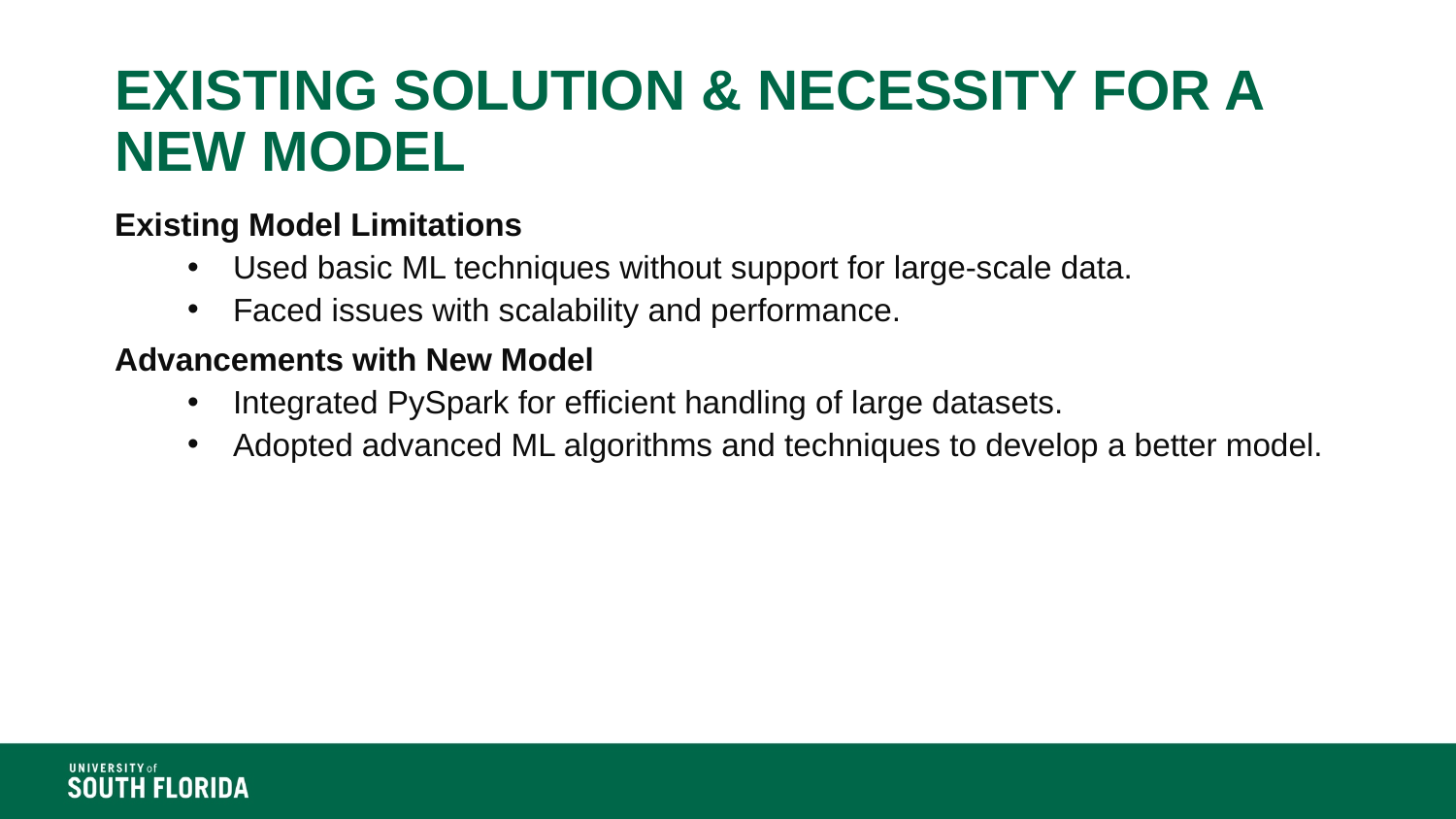

# EXISTING SOLUTION & NECESSITY FOR A NEW MODEL
Existing Model Limitations
Used basic ML techniques without support for large-scale data.
Faced issues with scalability and performance.
Advancements with New Model
Integrated PySpark for efficient handling of large datasets.
Adopted advanced ML algorithms and techniques to develop a better model.